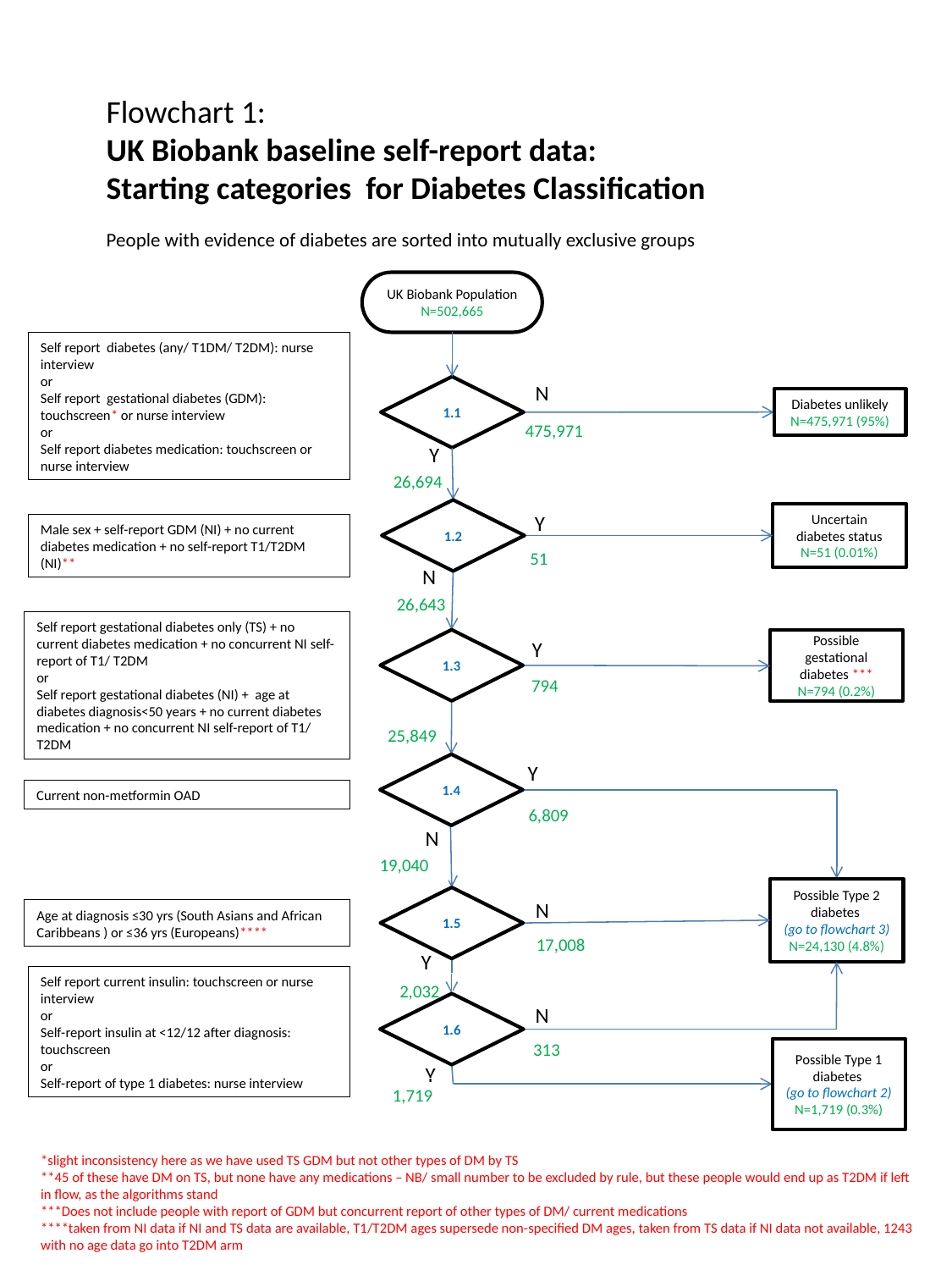

Flowchart 1:
UK Biobank baseline self-report data:
Starting categories  for Diabetes Classification

People with evidence of diabetes are sorted into mutually exclusive groups
UK Biobank Population
N=502,665
Self report  diabetes (any/ T1DM/ T2DM): nurse interview
or
Self report  gestational diabetes (GDM): touchscreen* or nurse interview
or
Self report diabetes medication: touchscreen or nurse interview
N
1.1
Diabetes unlikely
N=475,971 (95%)
475,971
Y
26,694
1.2
Uncertain diabetes status
N=51 (0.01%)
Y
Male sex + self-report GDM (NI) + no current diabetes medication + no self-report T1/T2DM (NI)**
51
N
26,643
Self report gestational diabetes only (TS) + no current diabetes medication + no concurrent NI self-report of T1/ T2DM
or
Self report gestational diabetes (NI) +  age at diabetes diagnosis<50 years + no current diabetes medication + no concurrent NI self-report of T1/ T2DM
Possible gestational diabetes ***
N=794 (0.2%)
1.3
Y
794
N
25,849
Y
1.4
Current non-metformin OAD
6,809
N
19,040
Possible Type 2 diabetes
(go to flowchart 3)
N=24,130 (4.8%)
1.5
N
Age at diagnosis ≤30 yrs (South Asians and African Caribbeans ) or ≤36 yrs (Europeans)****
17,008
Y
Self report current insulin: touchscreen or nurse interview
or
Self-report insulin at <12/12 after diagnosis: touchscreen
or
Self-report of type 1 diabetes: nurse interview
2,032
1.6
N
313
Possible Type 1 diabetes
(go to flowchart 2)
N=1,719 (0.3%)
Y
1,719
*slight inconsistency here as we have used TS GDM but not other types of DM by TS
**45 of these have DM on TS, but none have any medications – NB/ small number to be excluded by rule, but these people would end up as T2DM if left in flow, as the algorithms stand
***Does not include people with report of GDM but concurrent report of other types of DM/ current medications
****taken from NI data if NI and TS data are available, T1/T2DM ages supersede non-specified DM ages, taken from TS data if NI data not available, 1243 with no age data go into T2DM arm